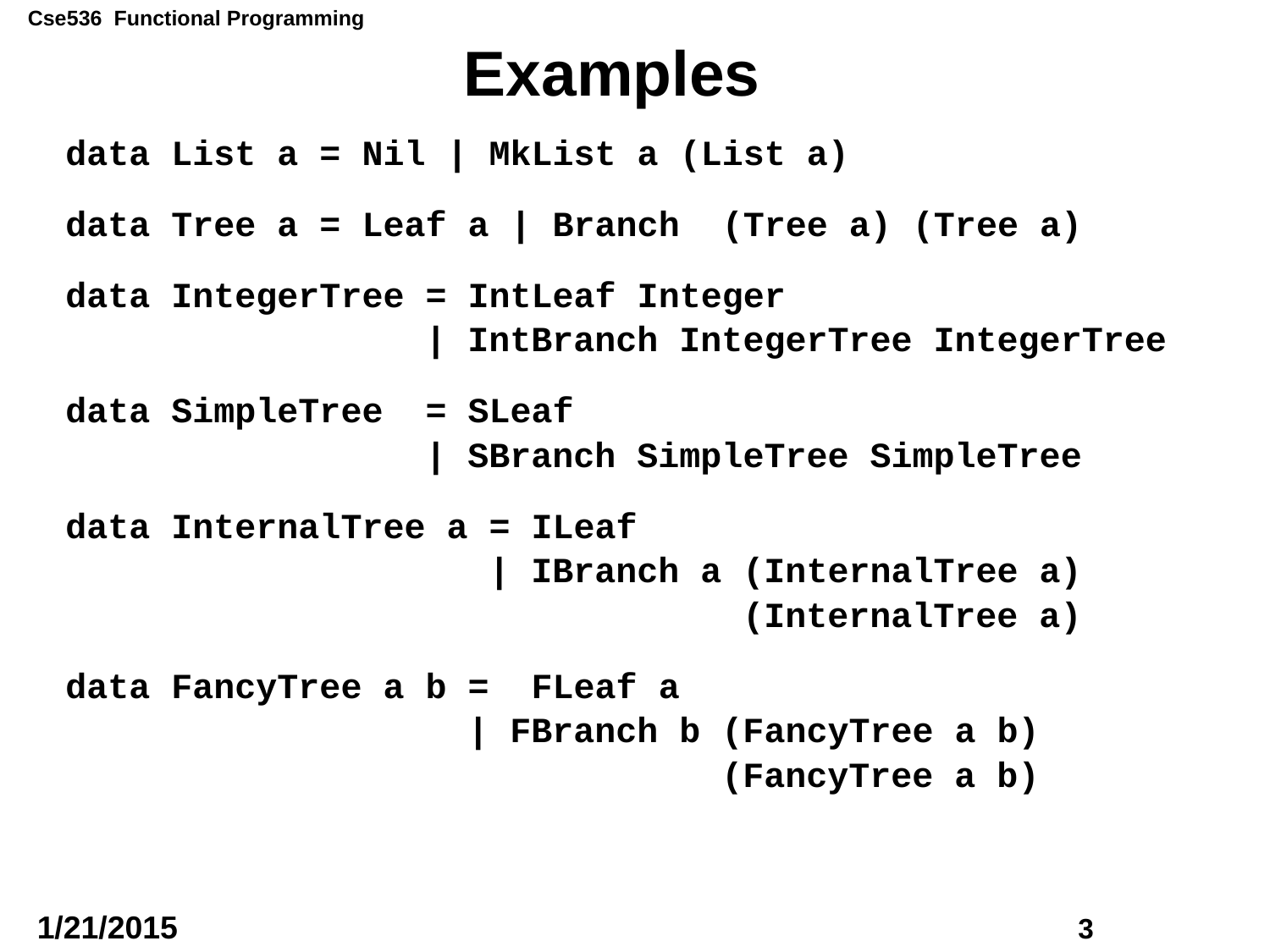

# Examples
data List a = Nil | MkList a (List a)

data Tree a = Leaf a | Branch  (Tree a) (Tree a)

data IntegerTree = IntLeaf Integer
                 | IntBranch IntegerTree IntegerTree

data SimpleTree  = SLeaf
                 | SBranch SimpleTree SimpleTree

data InternalTree a = ILeaf
                    | IBranch a (InternalTree a)
                                (InternalTree a)

data FancyTree a b =  FLeaf a
                   | FBranch b (FancyTree a b)
                               (FancyTree a b)